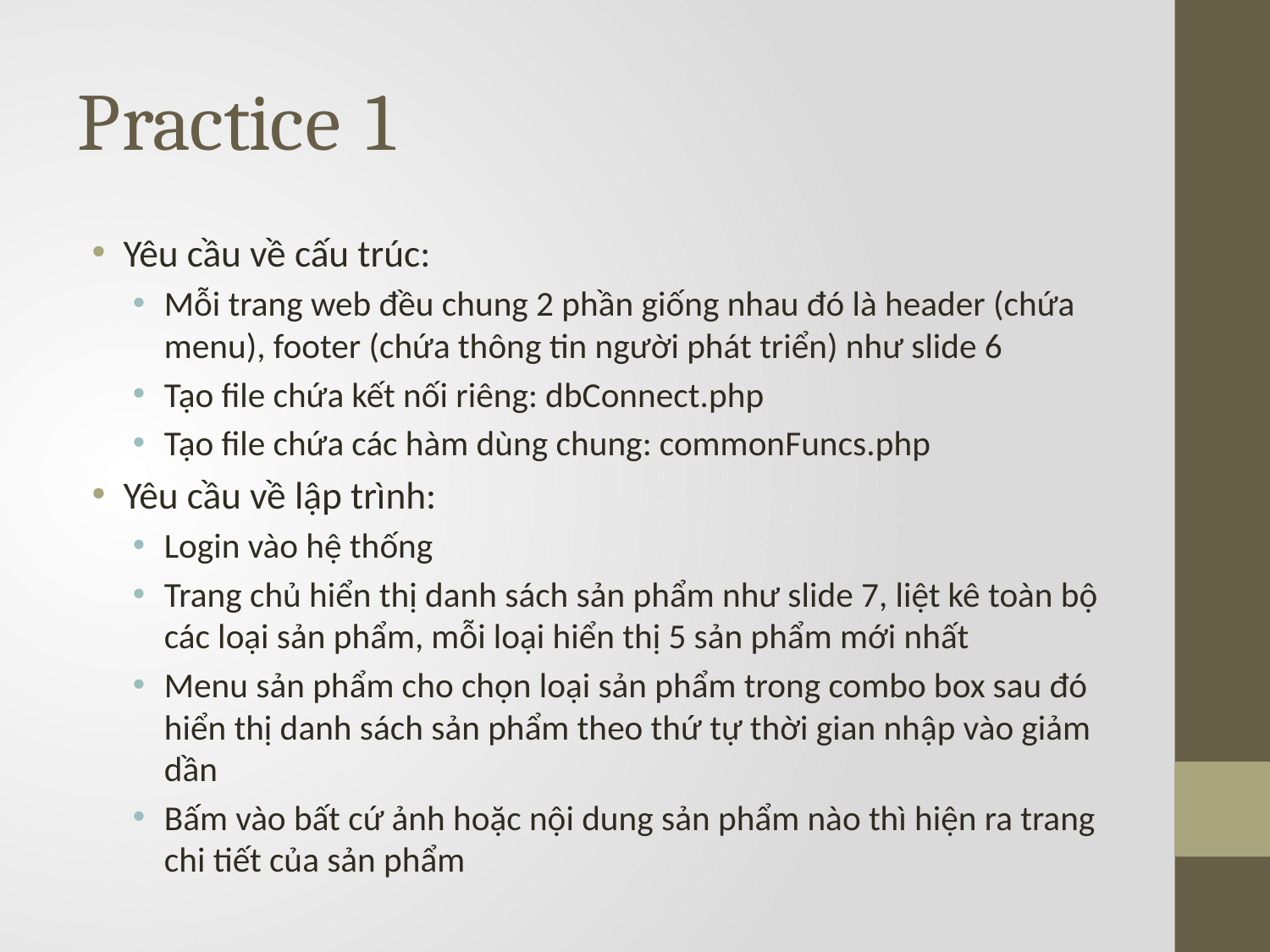

# Practice 1
Yêu cầu về cấu trúc:
Mỗi trang web đều chung 2 phần giống nhau đó là header (chứa menu), footer (chứa thông tin người phát triển) như slide 6
Tạo file chứa kết nối riêng: dbConnect.php
Tạo file chứa các hàm dùng chung: commonFuncs.php
Yêu cầu về lập trình:
Login vào hệ thống
Trang chủ hiển thị danh sách sản phẩm như slide 7, liệt kê toàn bộ các loại sản phẩm, mỗi loại hiển thị 5 sản phẩm mới nhất
Menu sản phẩm cho chọn loại sản phẩm trong combo box sau đó hiển thị danh sách sản phẩm theo thứ tự thời gian nhập vào giảm dần
Bấm vào bất cứ ảnh hoặc nội dung sản phẩm nào thì hiện ra trang chi tiết của sản phẩm